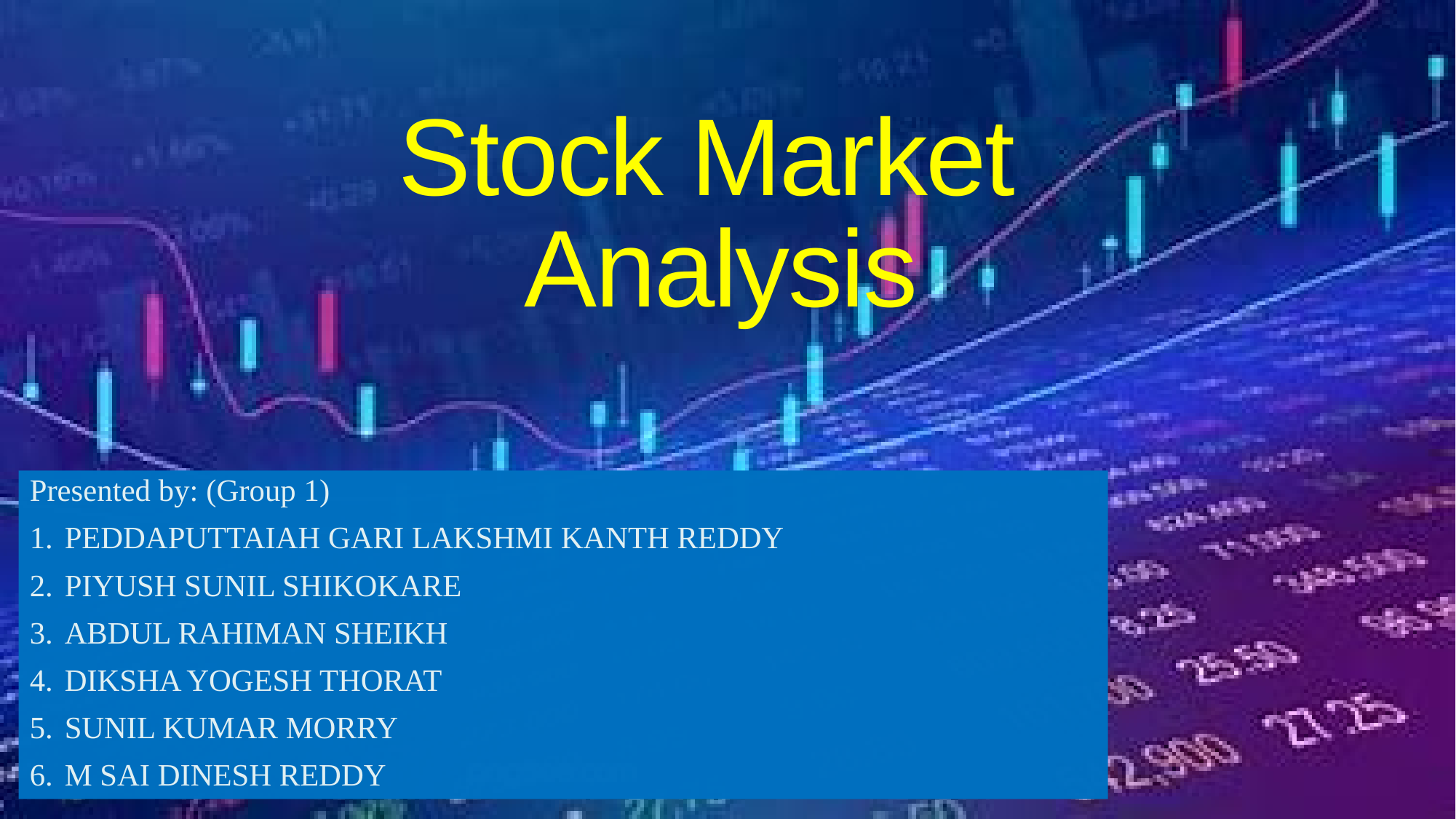

# Stock Market Analysis
Presented by: (Group 1)
PEDDAPUTTAIAH GARI LAKSHMI KANTH REDDY
PIYUSH SUNIL SHIKOKARE
ABDUL RAHIMAN SHEIKH
DIKSHA YOGESH THORAT
SUNIL KUMAR MORRY
M SAI DINESH REDDY